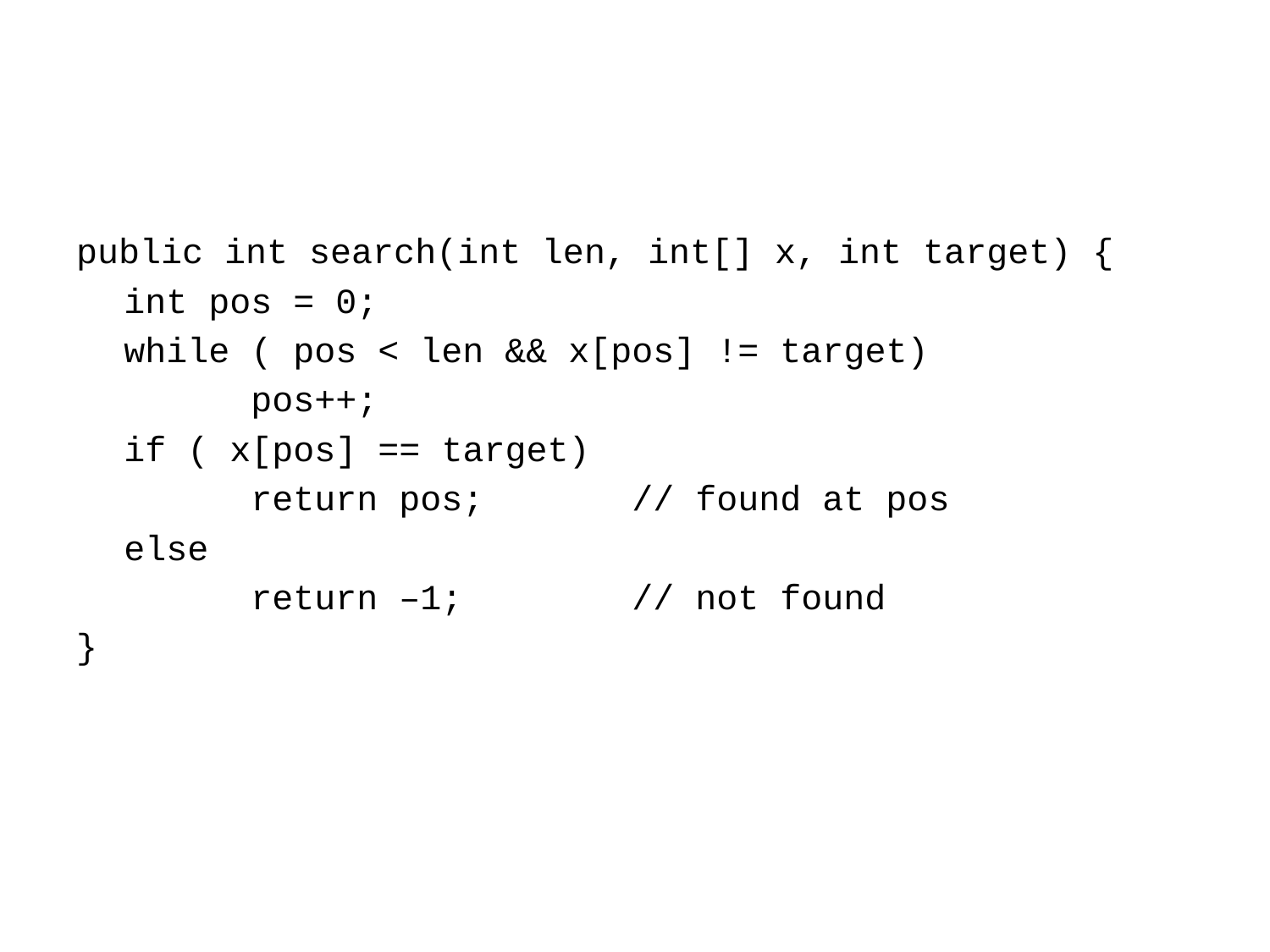

public int search(int len, int[] x, int target) {
	int pos = 0;
	while ( pos < len && x[pos] != target)
		pos++;
	if ( x[pos] == target)
		return pos;		// found at pos
	else
		return –1;		// not found
}